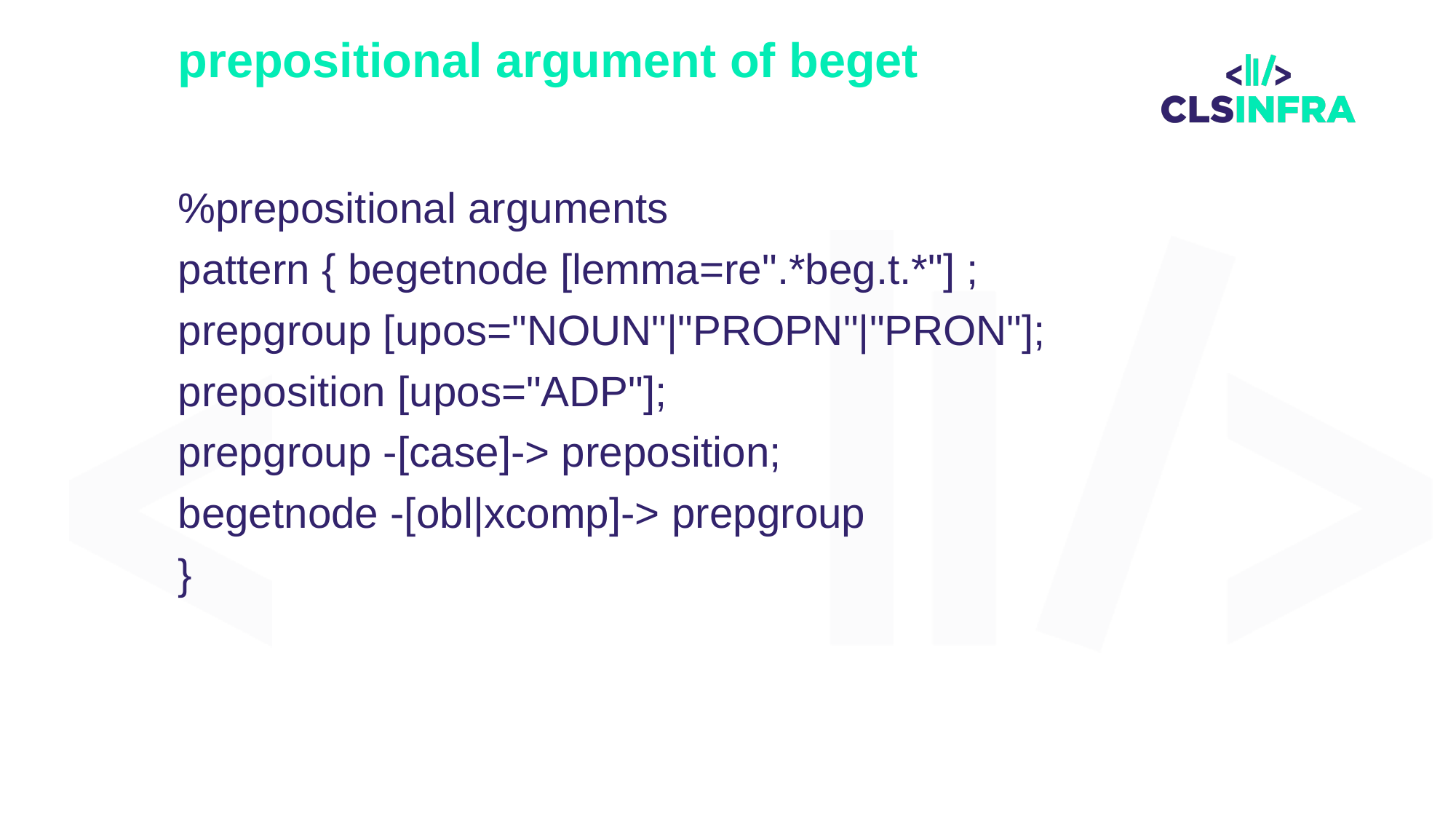

# prepositional argument of beget
%prepositional arguments
pattern { begetnode [lemma=re".*beg.t.*"] ;
prepgroup [upos="NOUN"|"PROPN"|"PRON"];
preposition [upos="ADP"];
prepgroup -[case]-> preposition;
begetnode -[obl|xcomp]-> prepgroup
}